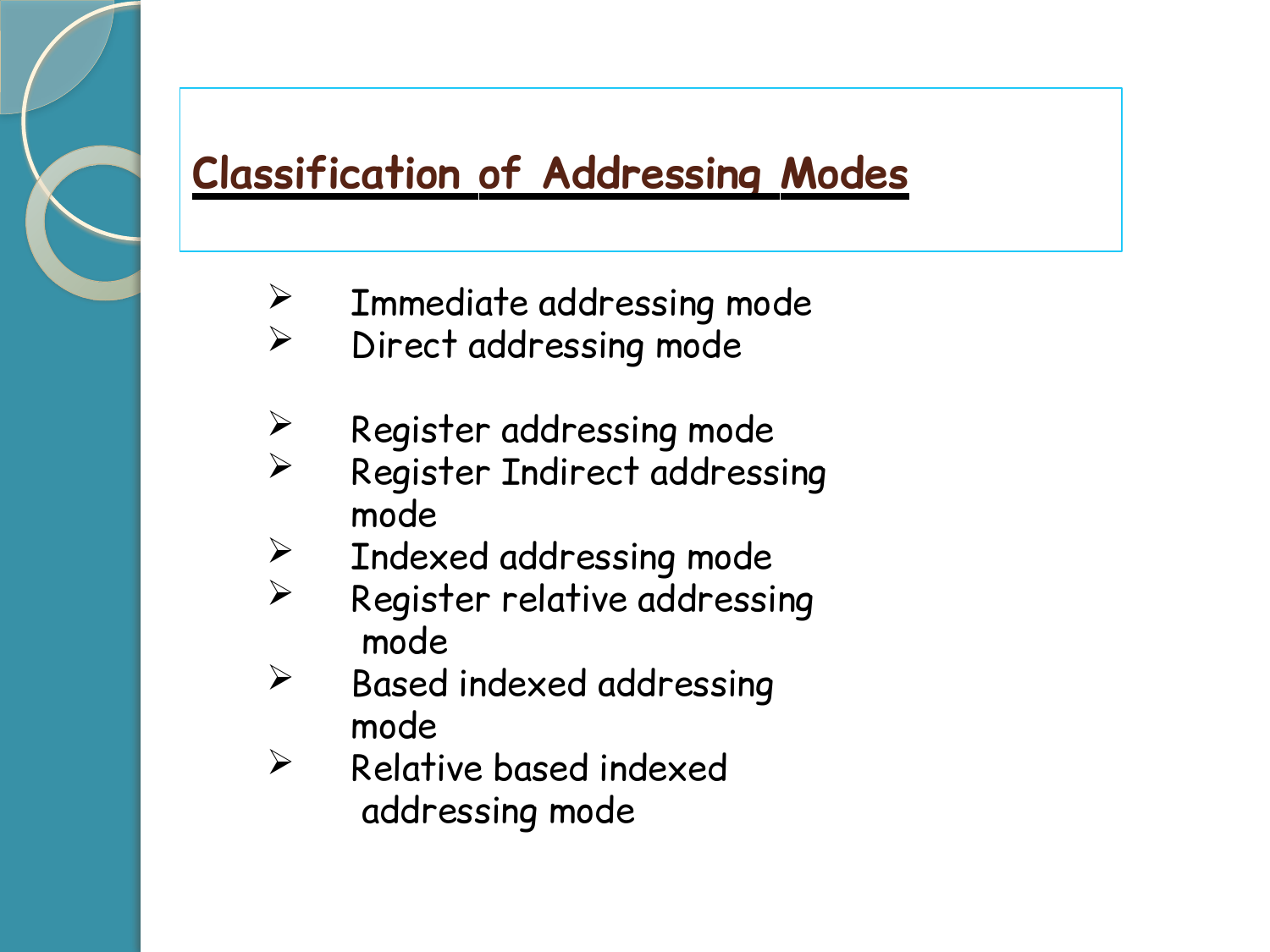

# Classification of Addressing Modes
Immediate addressing mode
Direct addressing mode
Register addressing mode
Register Indirect addressing
mode
Indexed addressing mode
Register relative addressing  mode
Based indexed addressing
mode
Relative based indexed  addressing mode